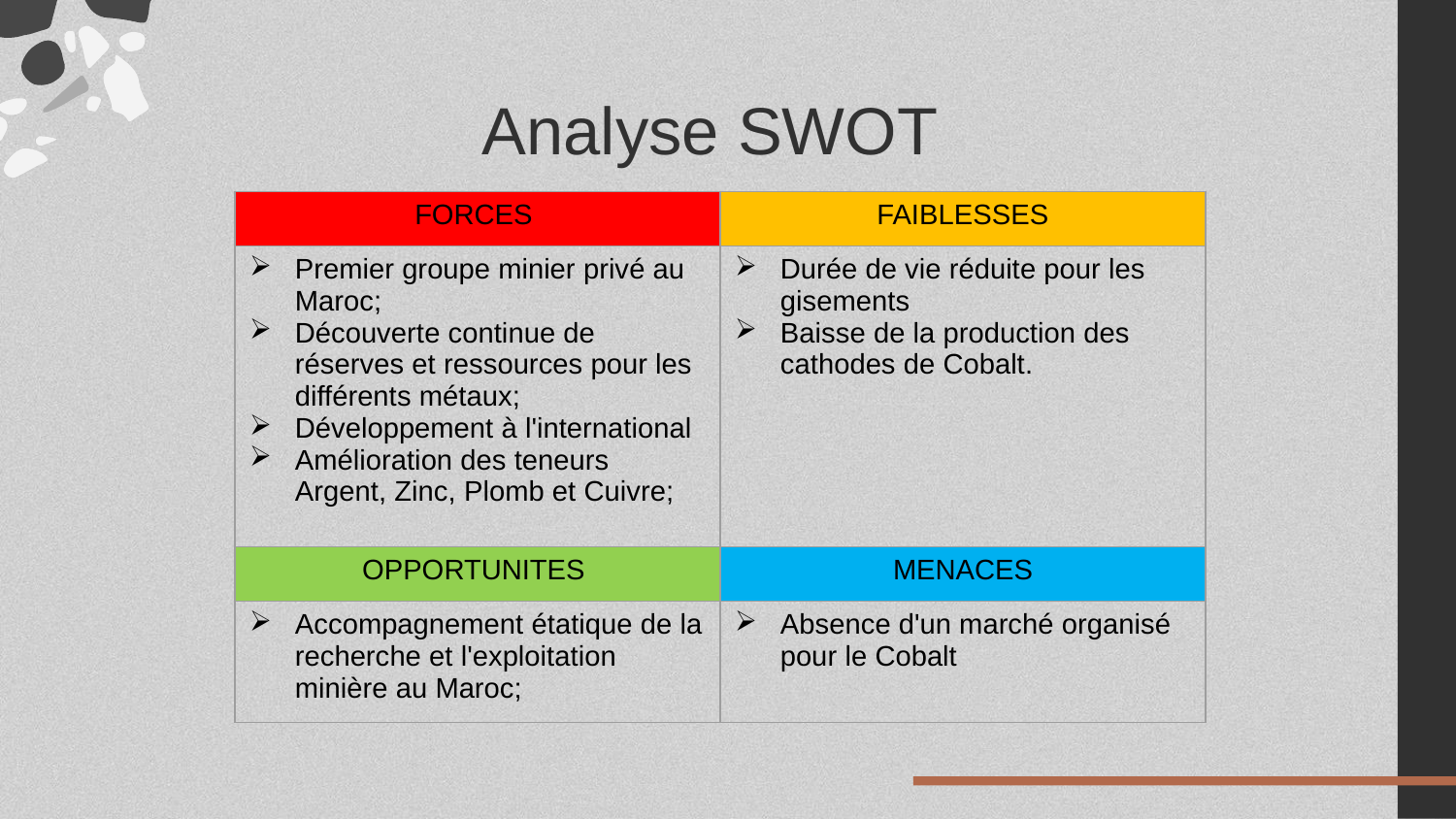

# Analyse SWOT
| FORCES | FAIBLESSES |
| --- | --- |
| Premier groupe minier privé au Maroc; Découverte continue de réserves et ressources pour les différents métaux; Développement à l'international Amélioration des teneurs Argent, Zinc, Plomb et Cuivre; | Durée de vie réduite pour les gisements Baisse de la production des cathodes de Cobalt. |
| OPPORTUNITES | MENACES |
| Accompagnement étatique de la recherche et l'exploitation minière au Maroc; | Absence d'un marché organisé pour le Cobalt |